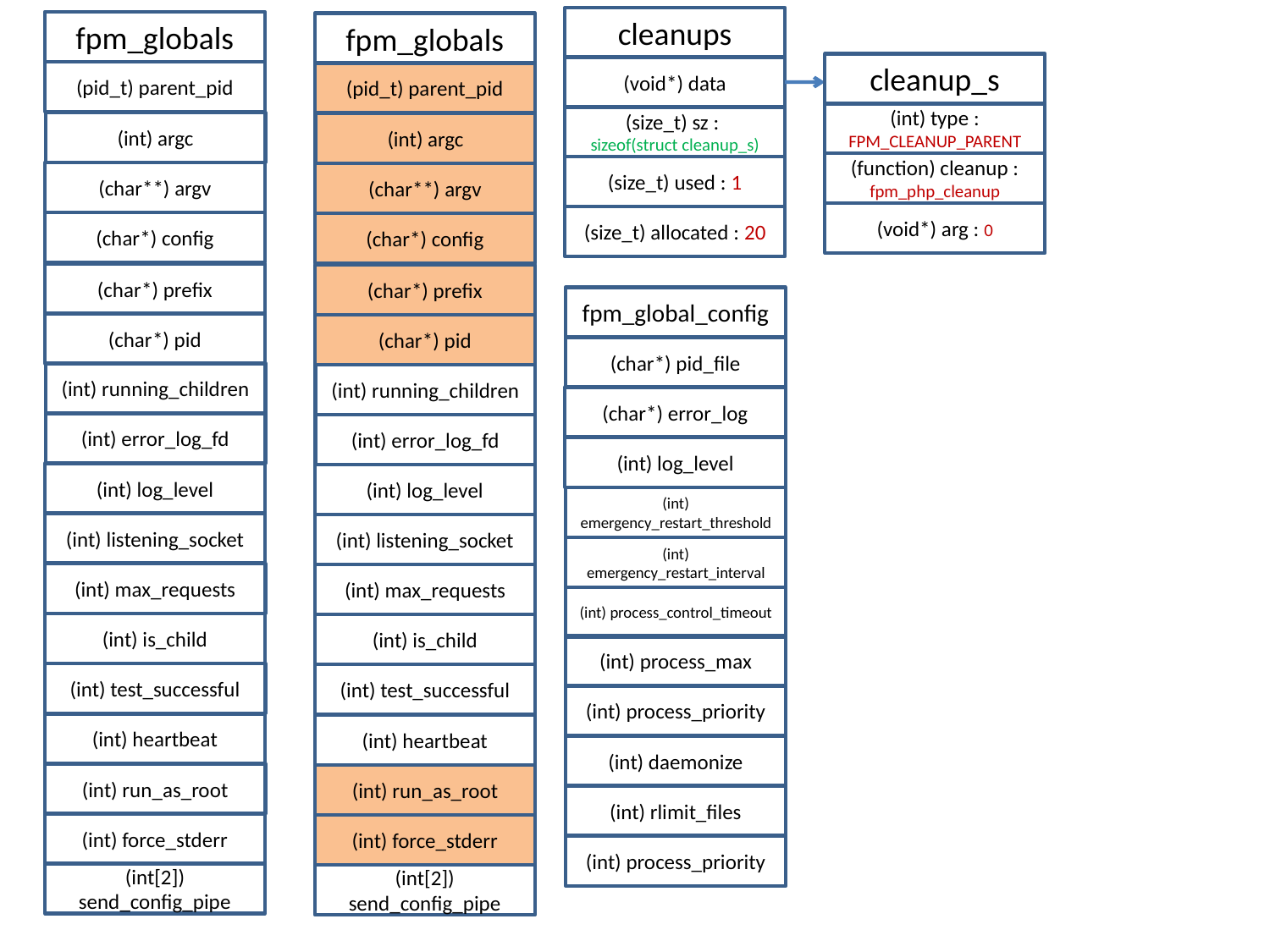

cleanups
(void*) data
(size_t) sz :
sizeof(struct cleanup_s)
(size_t) used : 1
(size_t) allocated : 20
cleanup_s
(int) type : FPM_CLEANUP_PARENT
(function) cleanup : fpm_php_cleanup
(void*) arg : 0
fpm_globals
(pid_t) parent_pid
(int) argc
(char**) argv
(char*) config
(char*) prefix
(char*) pid
(int) running_children
(int) error_log_fd
(int) log_level
(int) listening_socket
(int) max_requests
(int) is_child
(int) test_successful
(int) heartbeat
(int) run_as_root
(int) force_stderr
(int[2]) send_config_pipe
fpm_globals
(pid_t) parent_pid
(int) argc
(char**) argv
(char*) config
(char*) prefix
(char*) pid
(int) running_children
(int) error_log_fd
(int) log_level
(int) listening_socket
(int) max_requests
(int) is_child
(int) test_successful
(int) heartbeat
(int) run_as_root
(int) force_stderr
(int[2]) send_config_pipe
fpm_global_config
(char*) pid_file
(char*) error_log
(int) log_level
(int) emergency_restart_threshold
(int) emergency_restart_interval
(int) process_control_timeout
(int) process_max
(int) process_priority
(int) daemonize
(int) rlimit_files
(int) process_priority